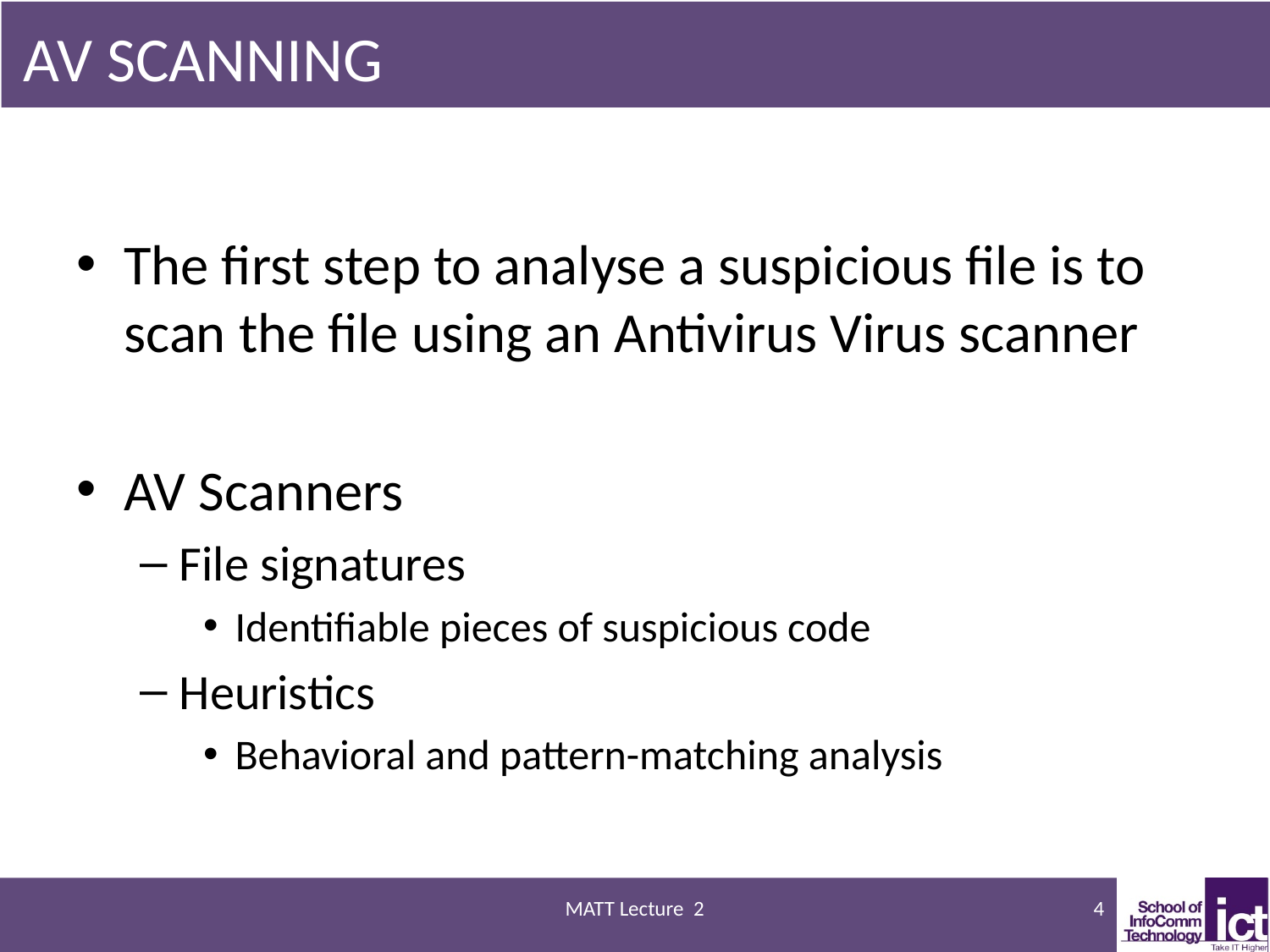

# AV SCANNING
The first step to analyse a suspicious file is to scan the file using an Antivirus Virus scanner

AV Scanners
File signatures
Identifiable pieces of suspicious code
Heuristics
Behavioral and pattern-matching analysis
MATT Lecture  2
4